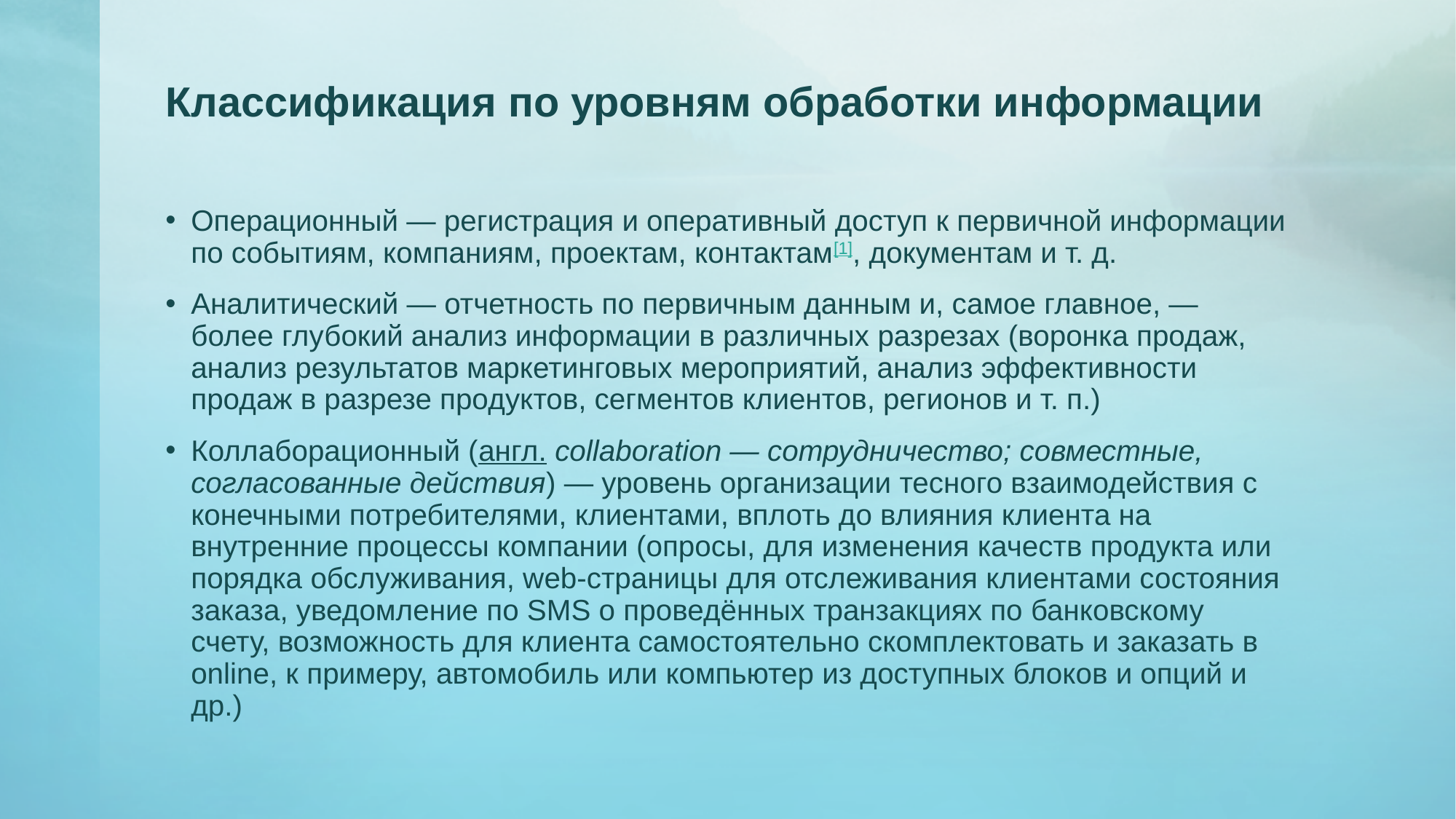

# Классификация по уровням обработки информации
Операционный — регистрация и оперативный доступ к первичной информации по событиям, компаниям, проектам, контактам[1], документам и т. д.
Аналитический — отчетность по первичным данным и, самое главное, — более глубокий анализ информации в различных разрезах (воронка продаж, анализ результатов маркетинговых мероприятий, анализ эффективности продаж в разрезе продуктов, сегментов клиентов, регионов и т. п.)
Коллаборационный (англ. collaboration — сотрудничество; совместные, согласованные действия) — уровень организации тесного взаимодействия с конечными потребителями, клиентами, вплоть до влияния клиента на внутренние процессы компании (опросы, для изменения качеств продукта или порядка обслуживания, web-страницы для отслеживания клиентами состояния заказа, уведомление по SMS о проведённых транзакциях по банковскому счету, возможность для клиента самостоятельно скомплектовать и заказать в online, к примеру, автомобиль или компьютер из доступных блоков и опций и др.)